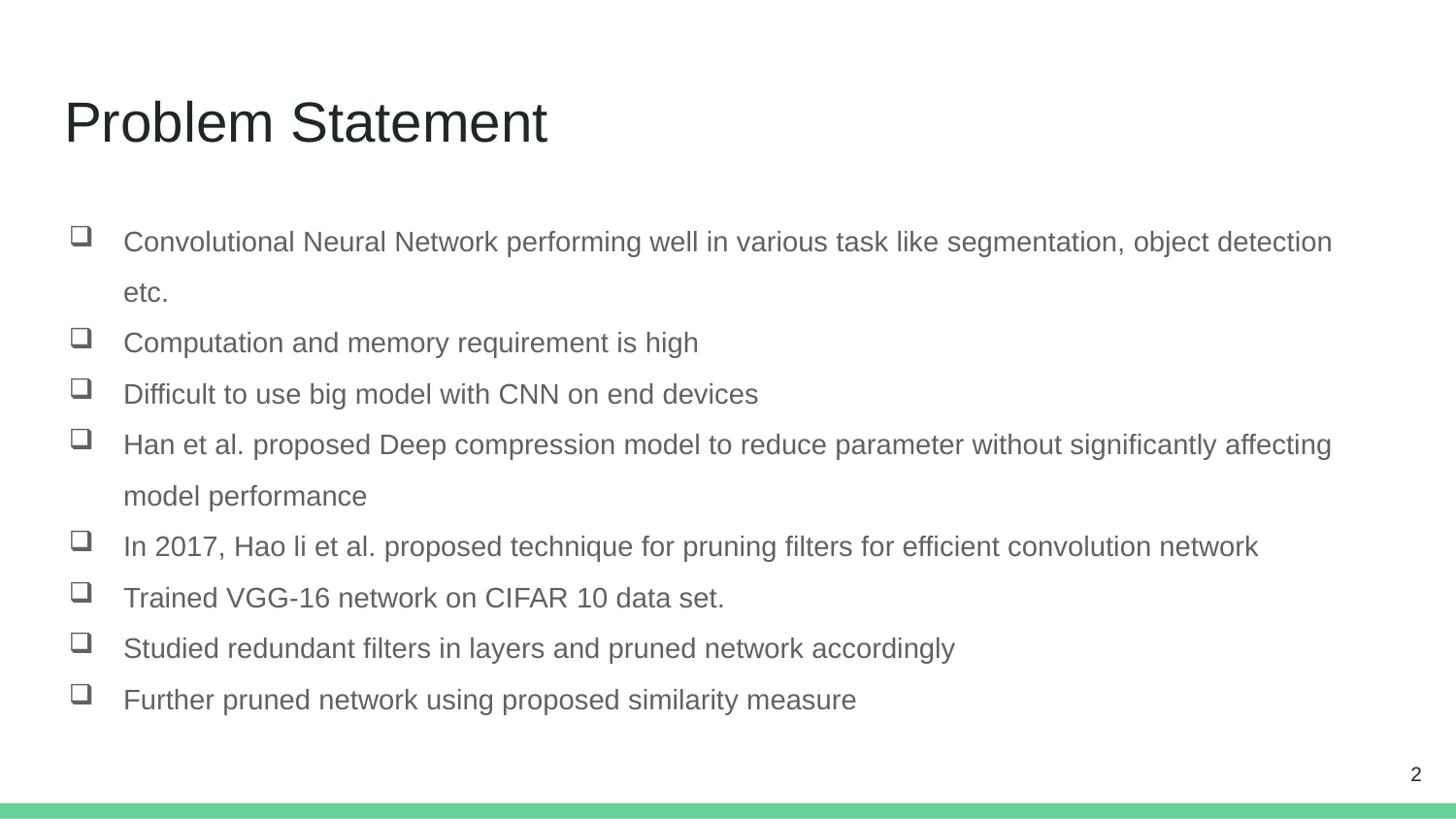

# Problem Statement
Convolutional Neural Network performing well in various task like segmentation, object detection etc.
Computation and memory requirement is high
Difficult to use big model with CNN on end devices
Han et al. proposed Deep compression model to reduce parameter without significantly affecting model performance
In 2017, Hao li et al. proposed technique for pruning filters for efficient convolution network
Trained VGG-16 network on CIFAR 10 data set.
Studied redundant filters in layers and pruned network accordingly
Further pruned network using proposed similarity measure
2